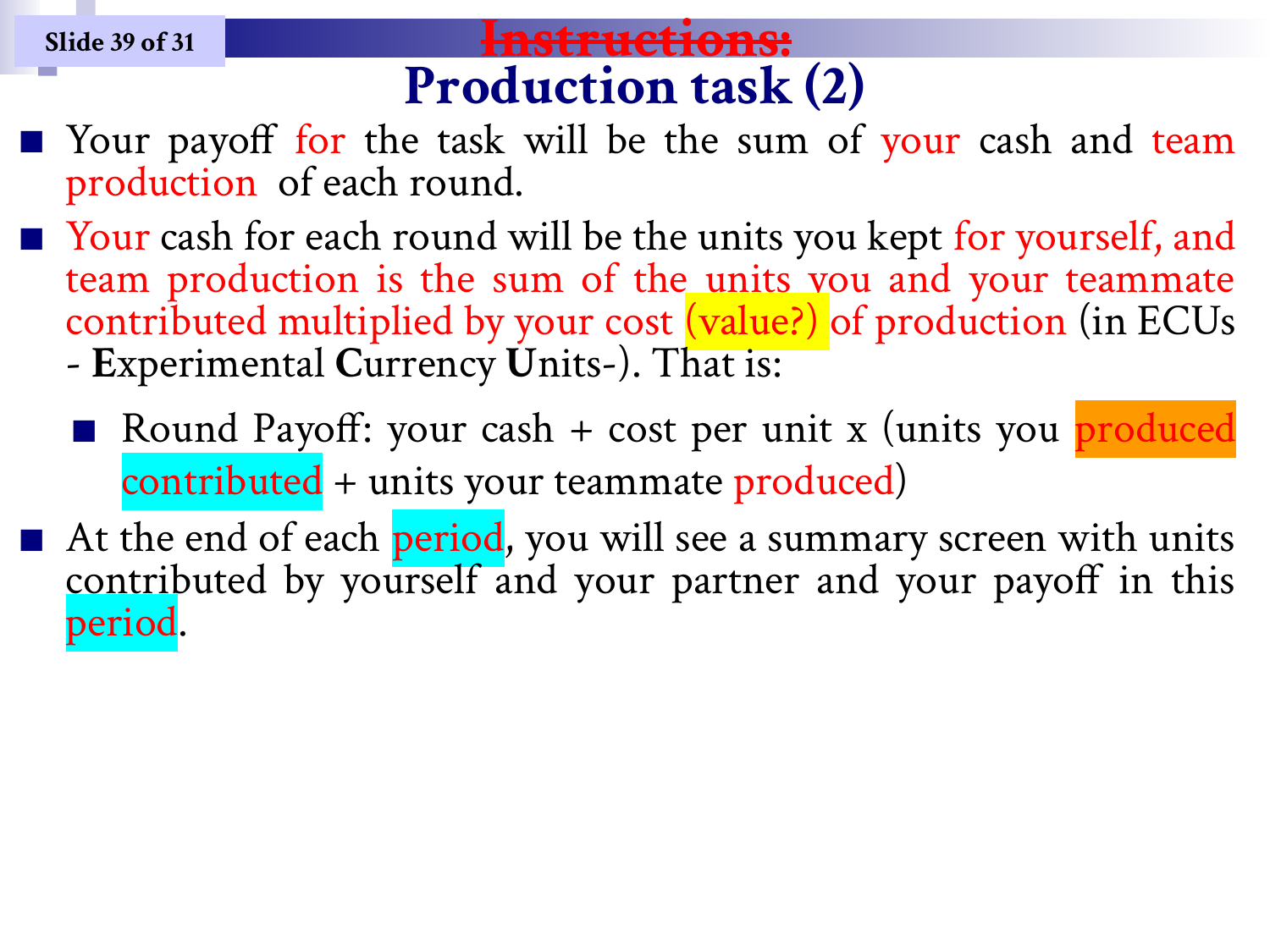

Instructions:
# Production task (2)
Your payoff for the task will be the sum of your cash and team production  of each round.
Your cash for each round will be the units you kept for yourself, and team production is the sum of the units you and your teammate contributed multiplied by your cost (value?) of production (in ECUs - Experimental Currency Units-). That is:
Round Payoff: your cash + cost per unit x (units you produced contributed + units your teammate produced)
At the end of each period, you will see a summary screen with units contributed by yourself and your partner and your payoff in this period.